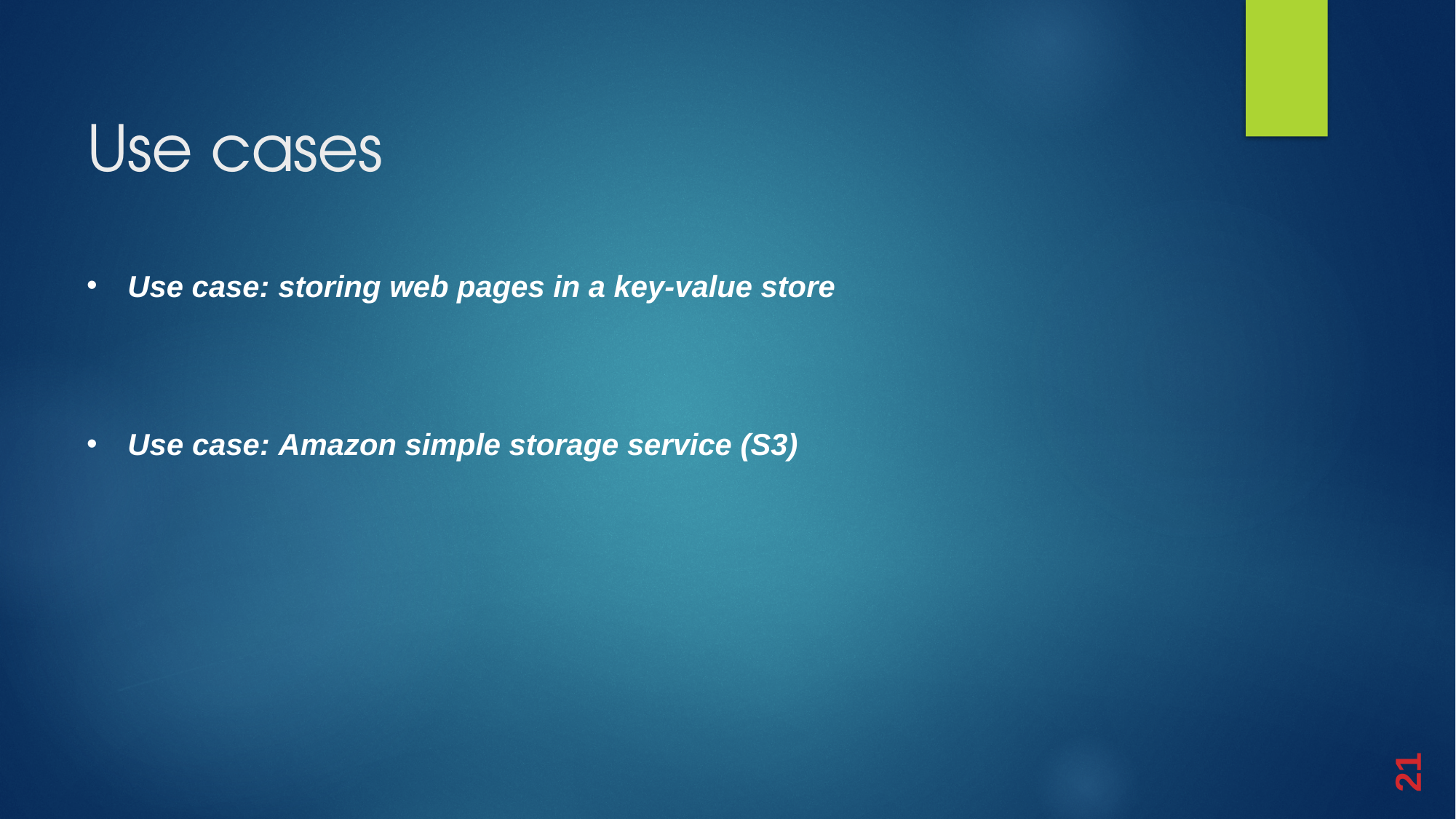

# Use cases
Use case: storing web pages in a key-value store
Use case: Amazon simple storage service (S3)
21